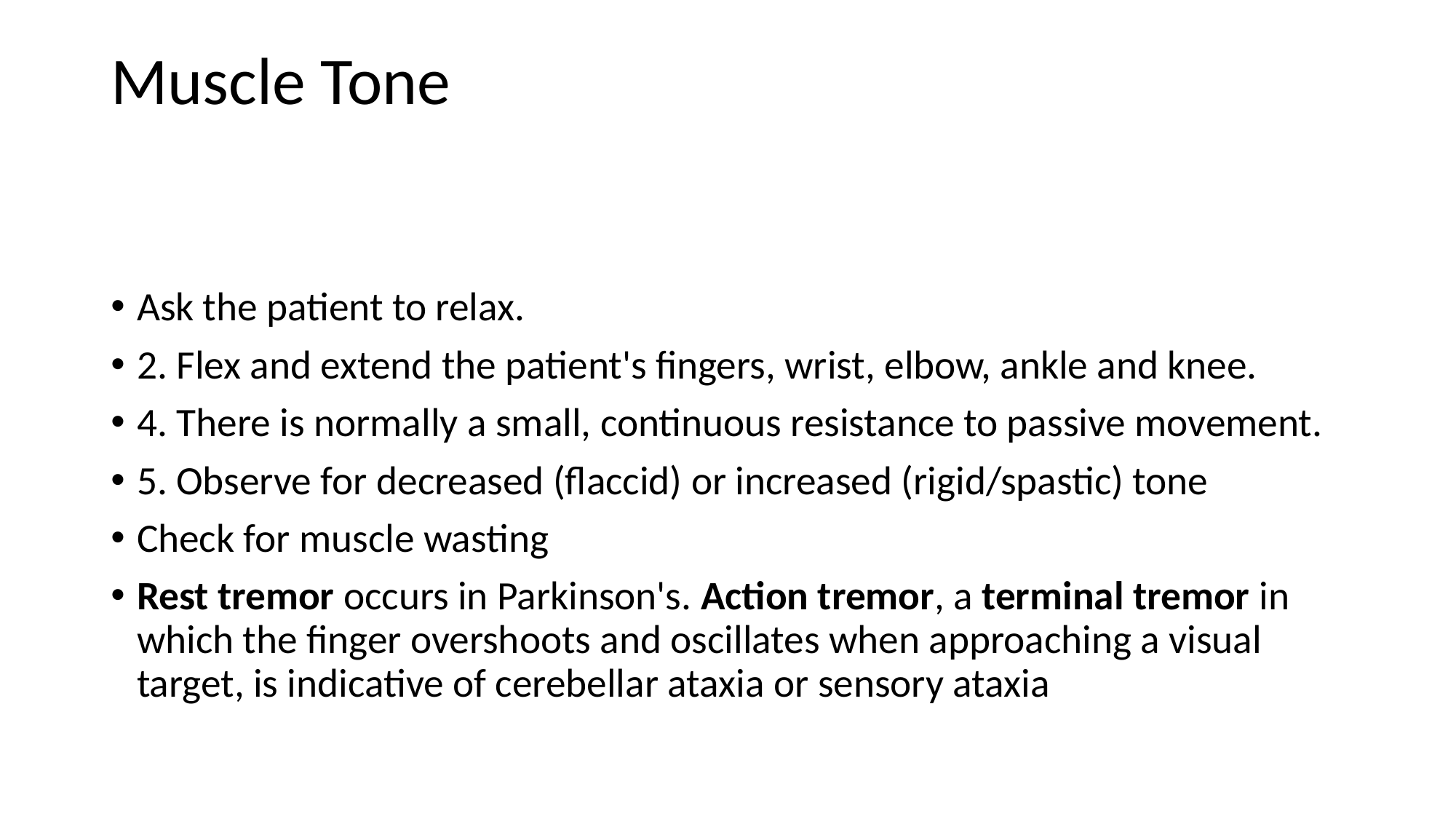

# Muscle Tone

Ask the patient to relax.
2. Flex and extend the patient's fingers, wrist, elbow, ankle and knee.
4. There is normally a small, continuous resistance to passive movement.
5. Observe for decreased (flaccid) or increased (rigid/spastic) tone
Check for muscle wasting
Rest tremor occurs in Parkinson's. Action tremor, a terminal tremor in which the finger overshoots and oscillates when approaching a visual target, is indicative of cerebellar ataxia or sensory ataxia